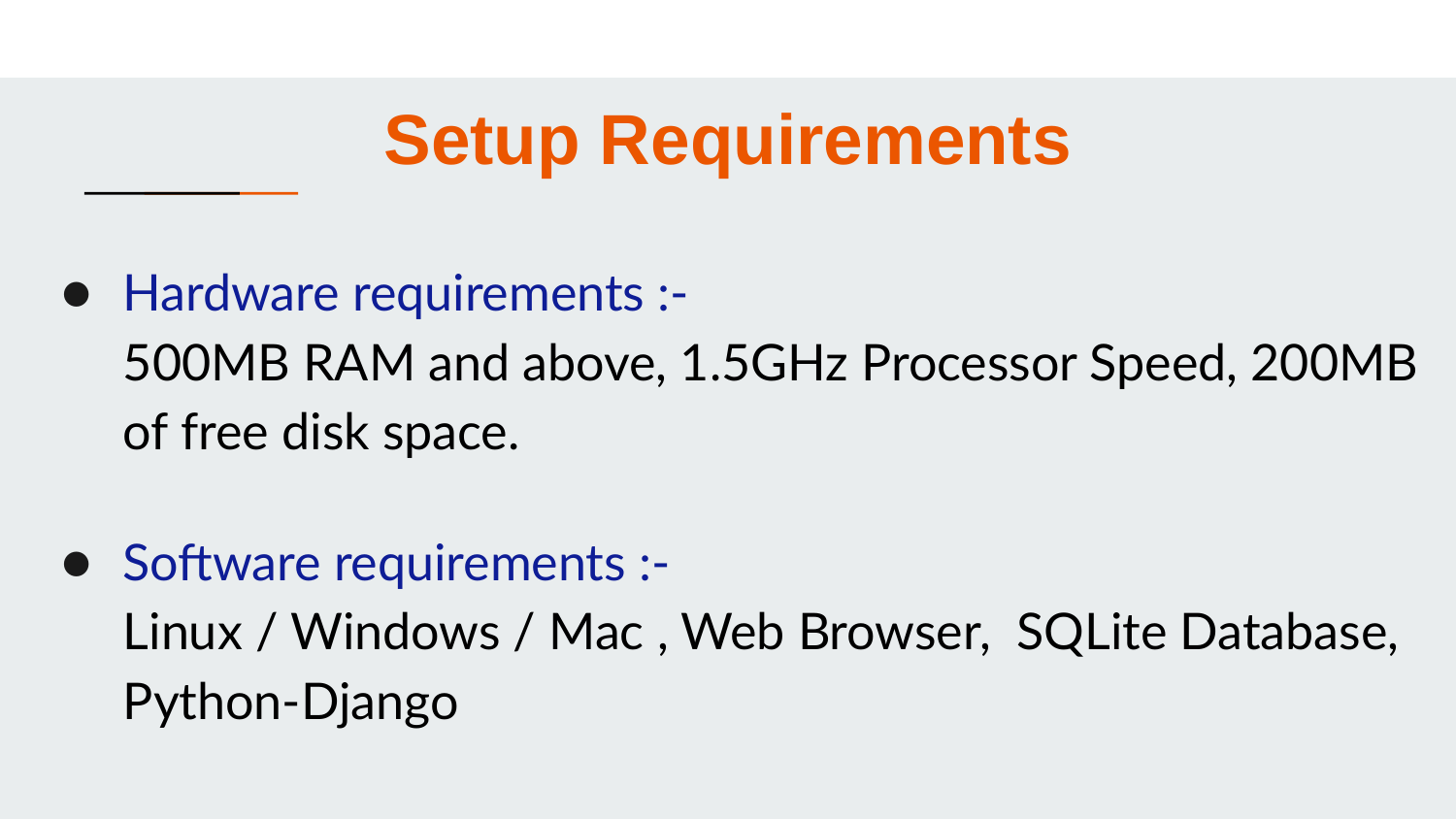

# Setup Requirements
Hardware requirements :-
500MB RAM and above, 1.5GHz Processor Speed, 200MB of free disk space.

Software requirements :-
Linux / Windows / Mac , Web Browser,  SQLite Database,
Python-Django